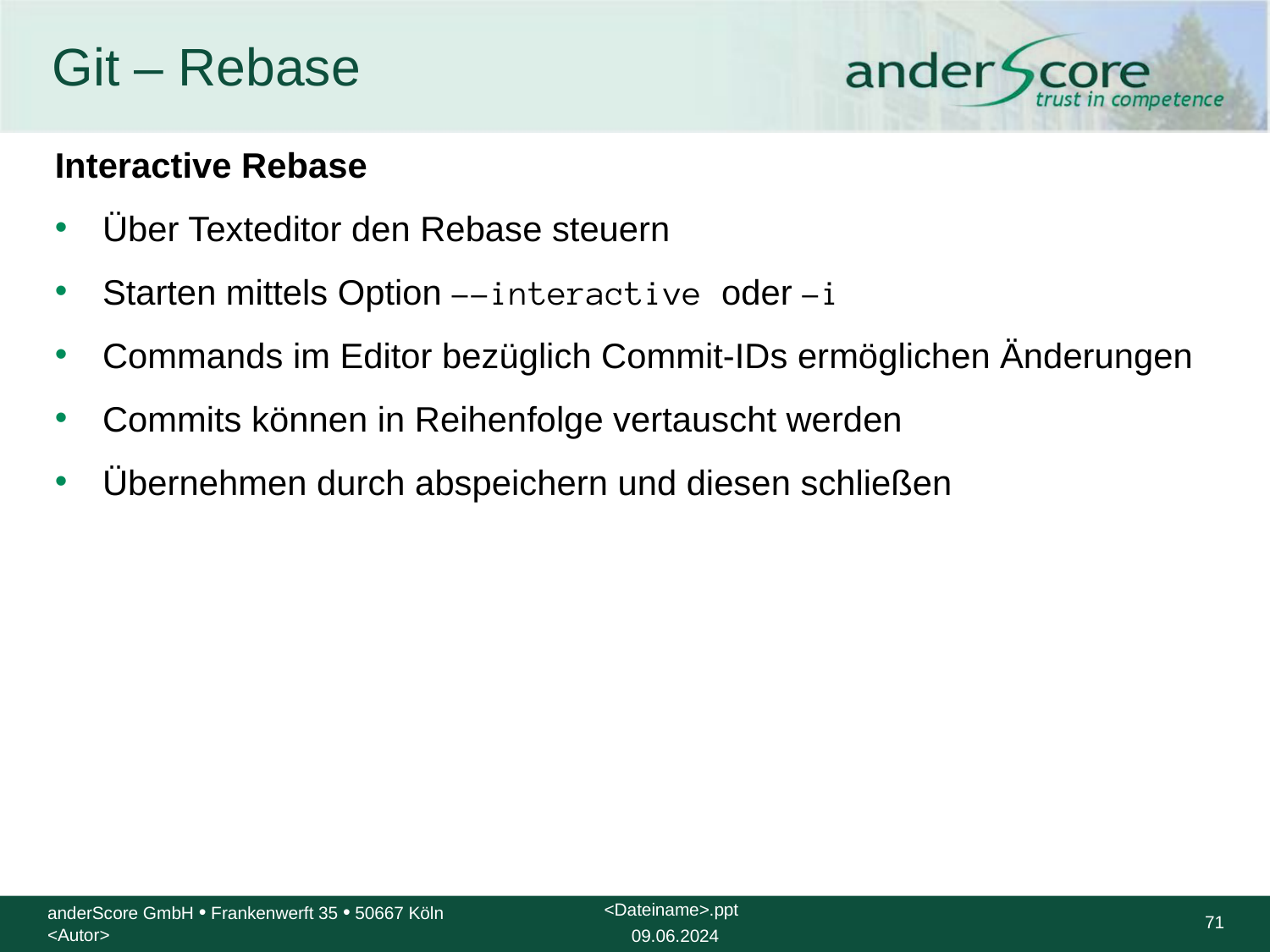

# Git – Rebase
Interactive Rebase
Über Texteditor den Rebase steuern
Starten mittels Option --interactive oder -i
Commands im Editor bezüglich Commit-IDs ermöglichen Änderungen
Commits können in Reihenfolge vertauscht werden
Übernehmen durch abspeichern und diesen schließen